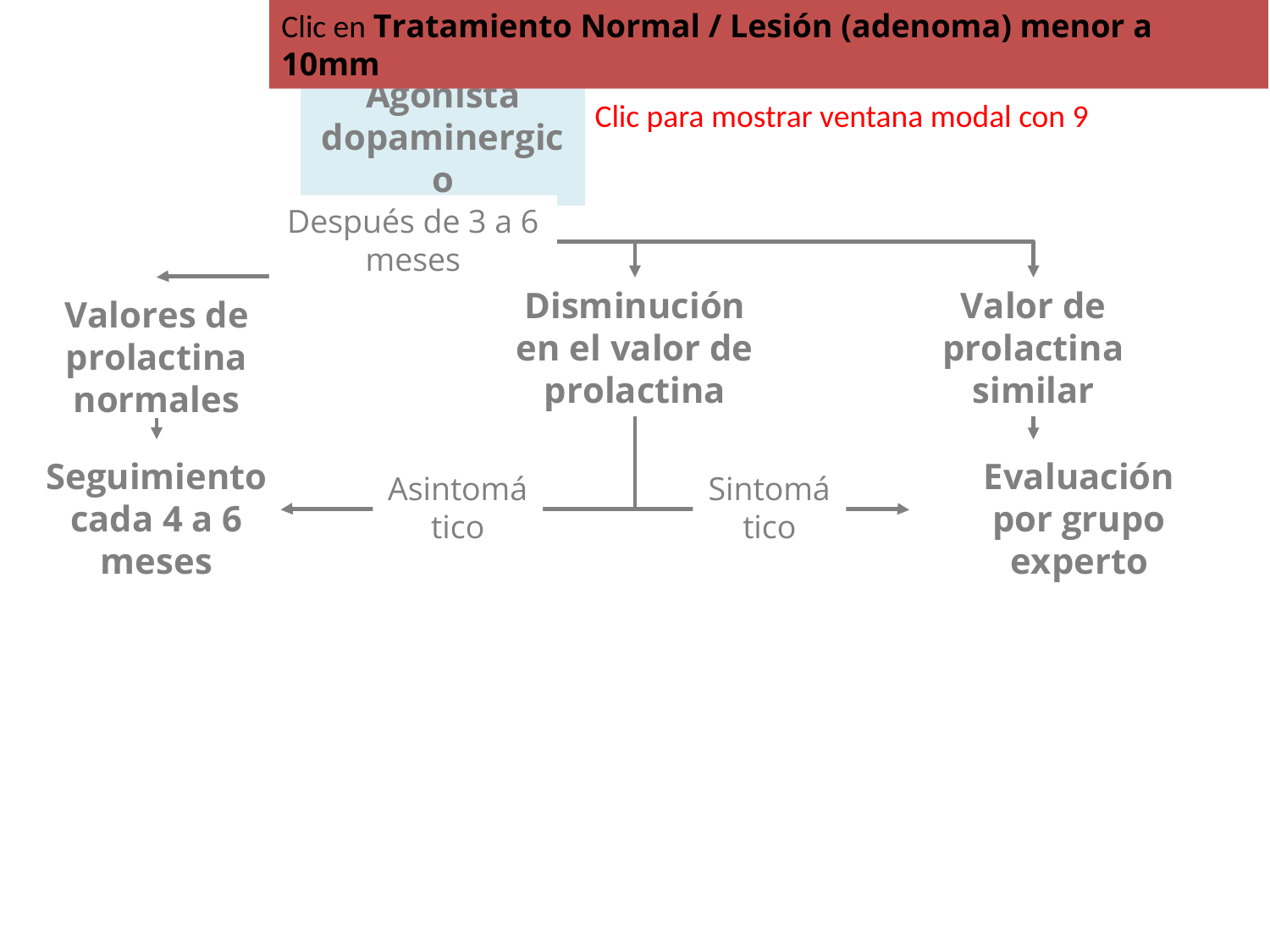

Clic en Tratamiento Normal / Lesión (adenoma) menor a 10mm
Agonista dopaminergico
Clic para mostrar ventana modal con 9
Después de 3 a 6 meses
Disminución en el valor de prolactina
Valor de prolactina similar
Valores de prolactina normales
Seguimiento cada 4 a 6 meses
Evaluación por grupo experto
Asintomático
Sintomático